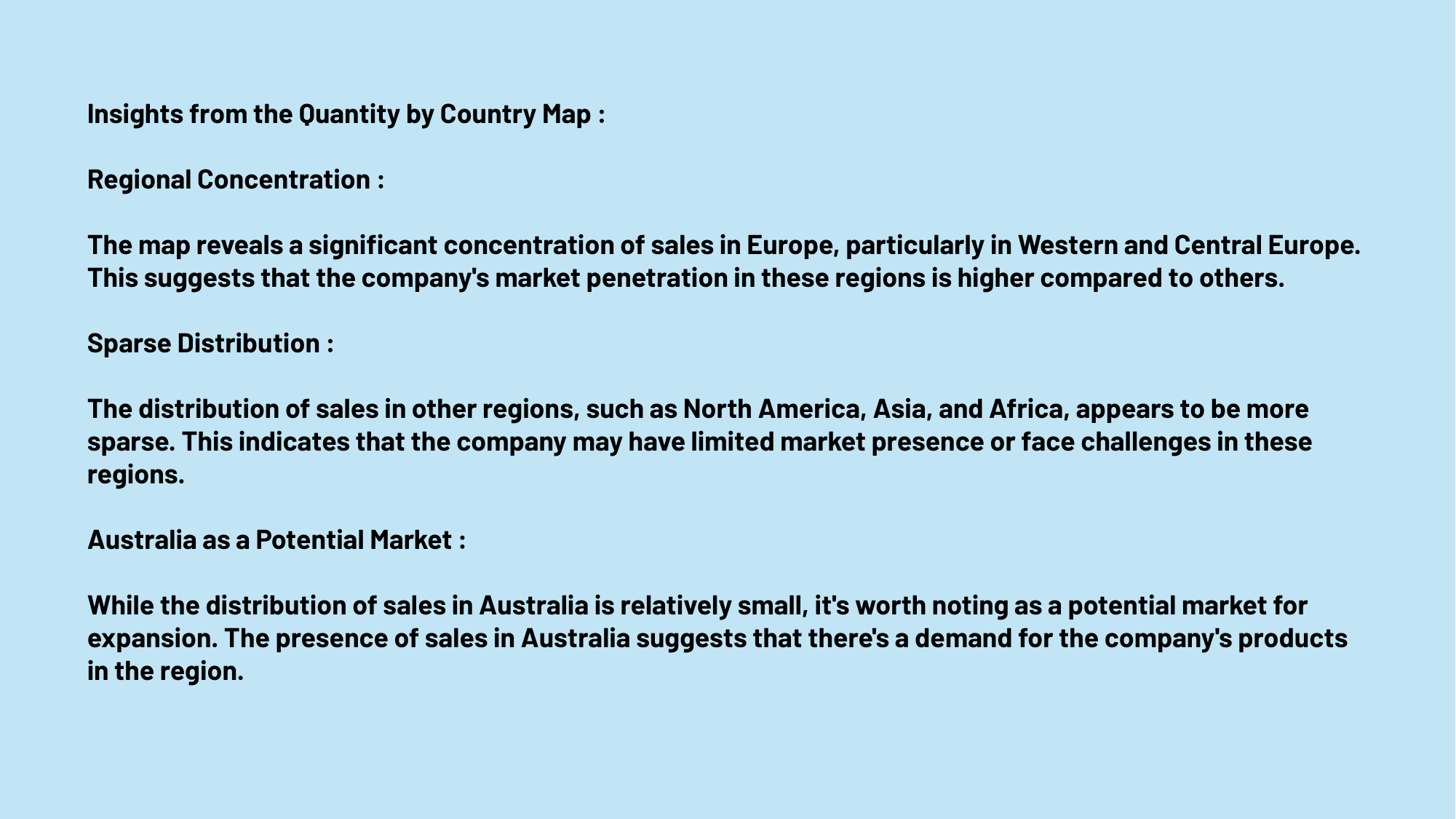

Insights from the Quantity by Country Map :

Regional Concentration :

The map reveals a significant concentration of sales in Europe, particularly in Western and Central Europe. This suggests that the company's market penetration in these regions is higher compared to others.

Sparse Distribution :

The distribution of sales in other regions, such as North America, Asia, and Africa, appears to be more sparse. This indicates that the company may have limited market presence or face challenges in these regions.

Australia as a Potential Market :

While the distribution of sales in Australia is relatively small, it's worth noting as a potential market for expansion. The presence of sales in Australia suggests that there's a demand for the company's products in the region.